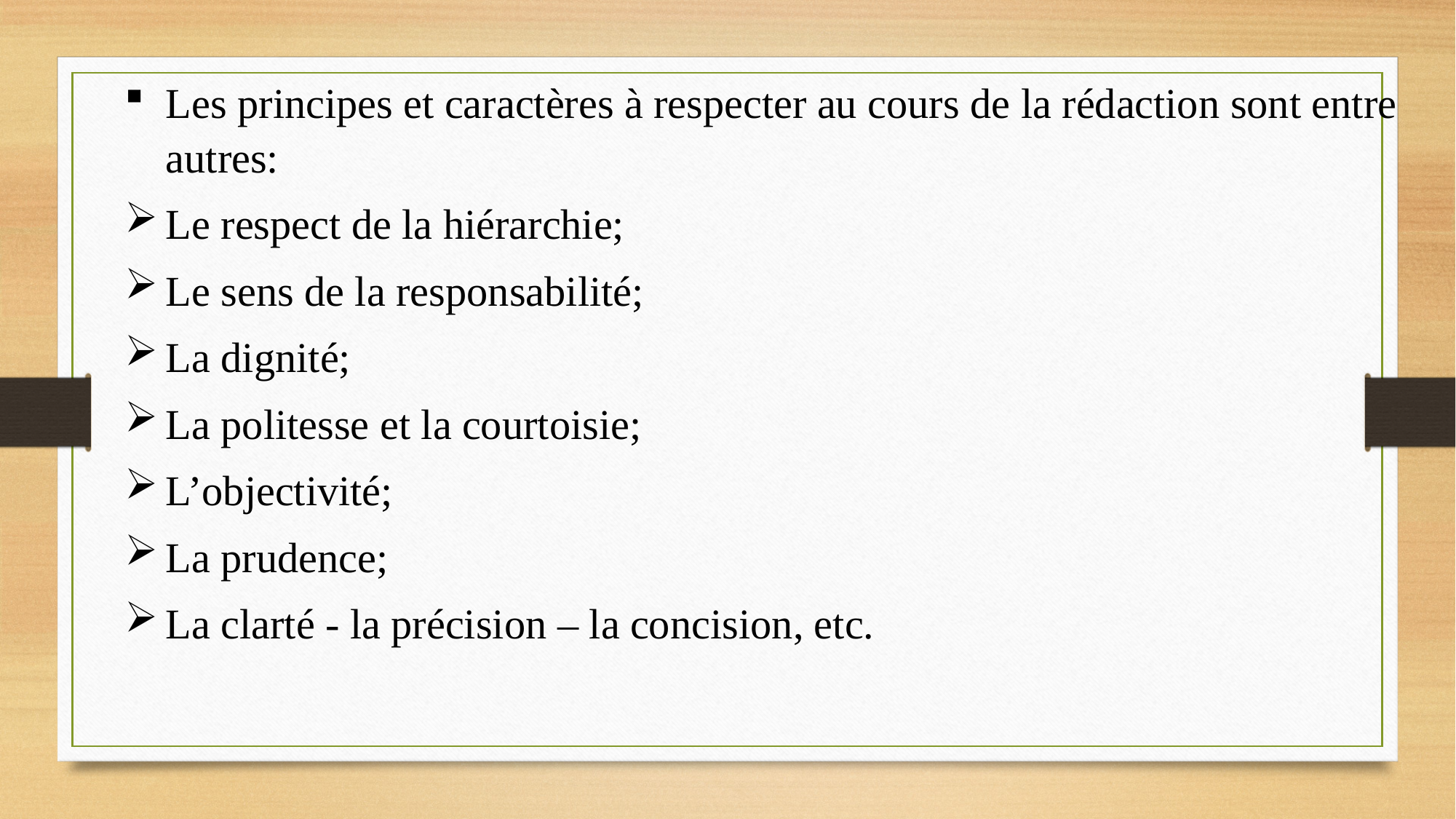

Les principes et caractères à respecter au cours de la rédaction sont entre autres:
Le respect de la hiérarchie;
Le sens de la responsabilité;
La dignité;
La politesse et la courtoisie;
L’objectivité;
La prudence;
La clarté - la précision – la concision, etc.